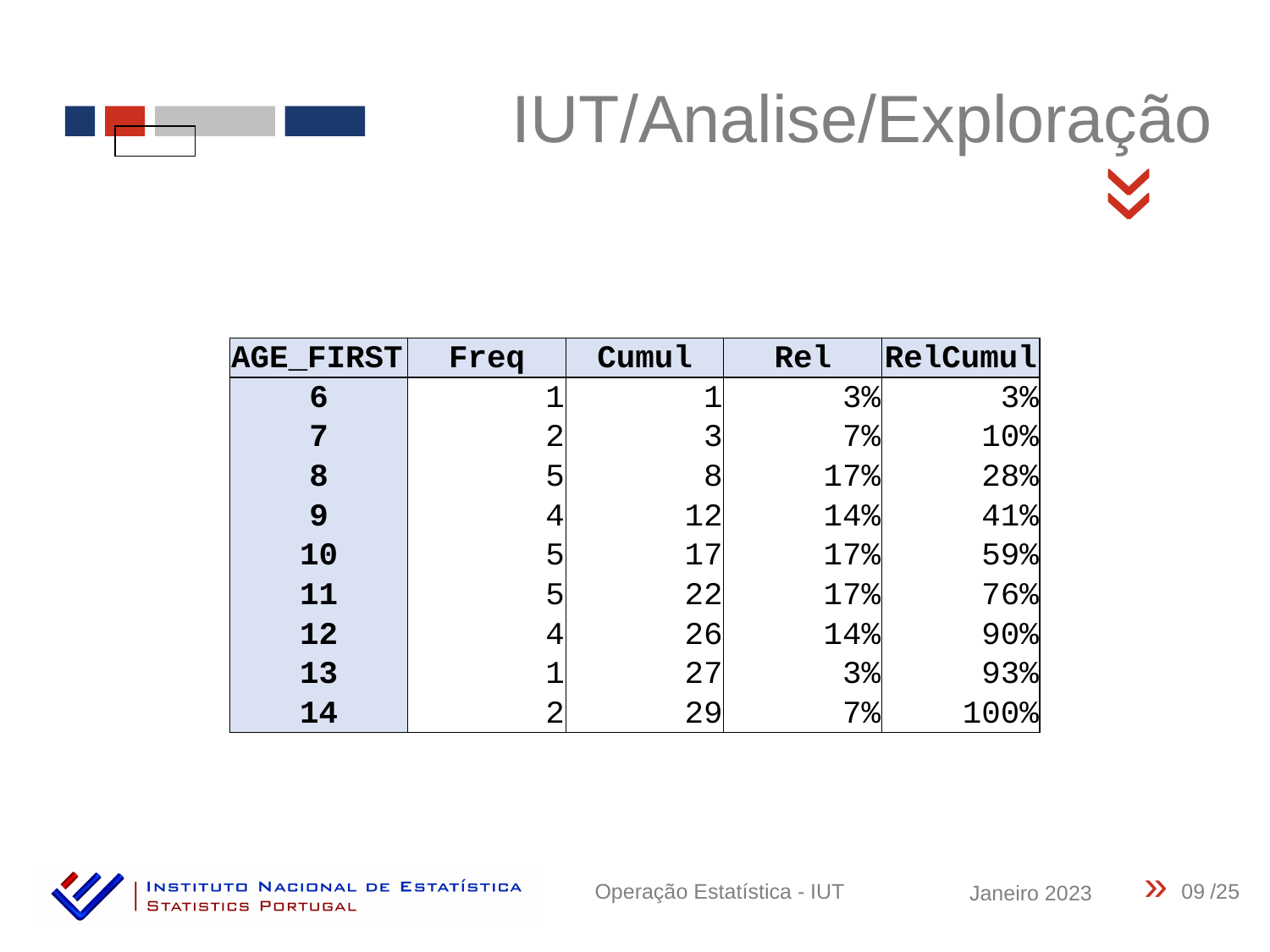

IUT/Analise/Exploração
«
| AGE\_FIRST | Freq | Cumul | Rel | RelCumul |
| --- | --- | --- | --- | --- |
| 6 | 1 | 1 | 3% | 3% |
| 7 | 2 | 3 | 7% | 10% |
| 8 | 5 | 8 | 17% | 28% |
| 9 | 4 | 12 | 14% | 41% |
| 10 | 5 | 17 | 17% | 59% |
| 11 | 5 | 22 | 17% | 76% |
| 12 | 4 | 26 | 14% | 90% |
| 13 | 1 | 27 | 3% | 93% |
| 14 | 2 | 29 | 7% | 100% |
09